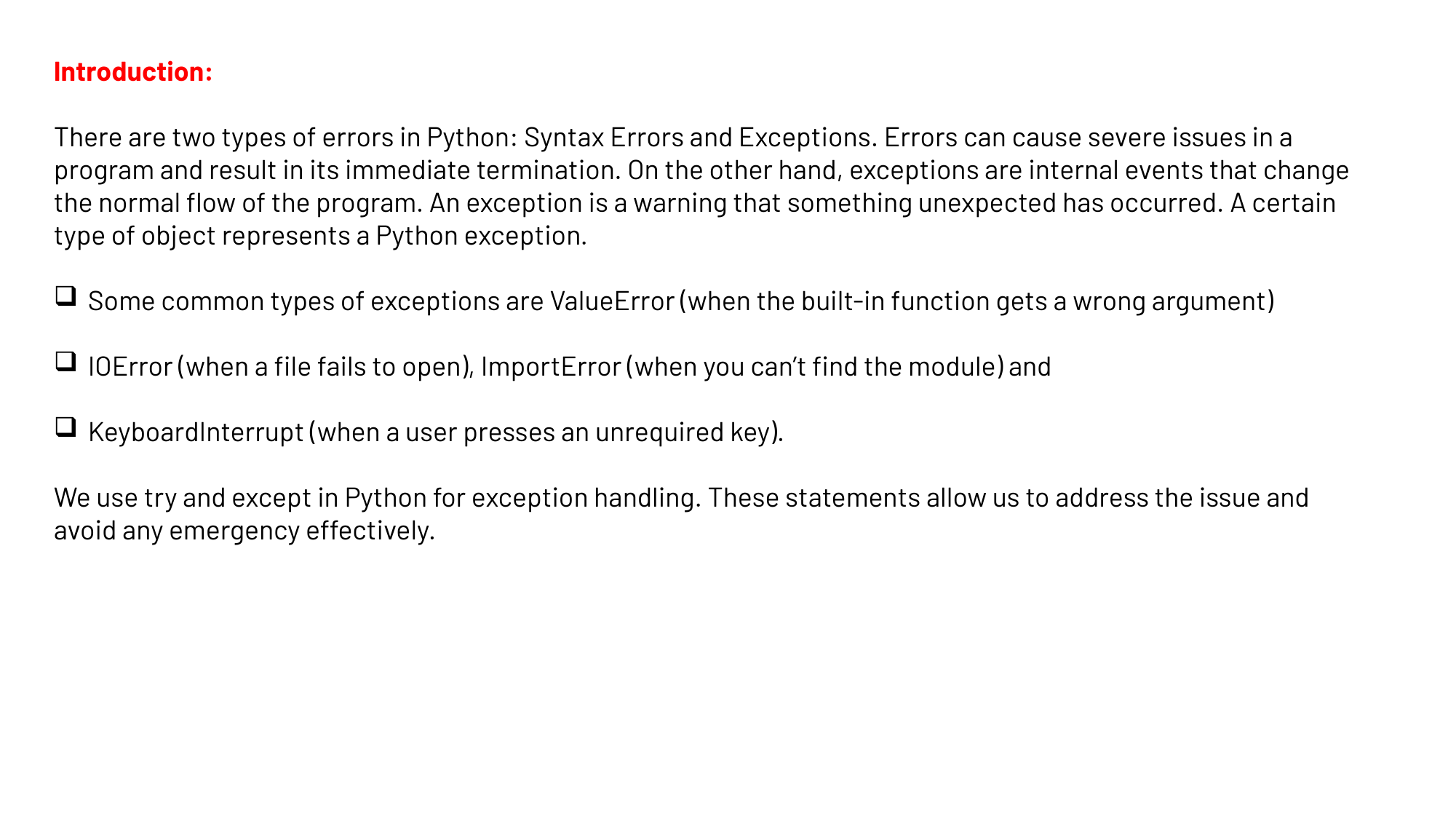

Introduction:

There are two types of errors in Python: Syntax Errors and Exceptions. Errors can cause severe issues in a program and result in its immediate termination. On the other hand, exceptions are internal events that change the normal flow of the program. An exception is a warning that something unexpected has occurred. A certain type of object represents a Python exception.

Some common types of exceptions are ValueError (when the built-in function gets a wrong argument)

IOError (when a file fails to open), ImportError (when you can’t find the module) and

KeyboardInterrupt (when a user presses an unrequired key).

We use try and except in Python for exception handling. These statements allow us to address the issue and avoid any emergency effectively.